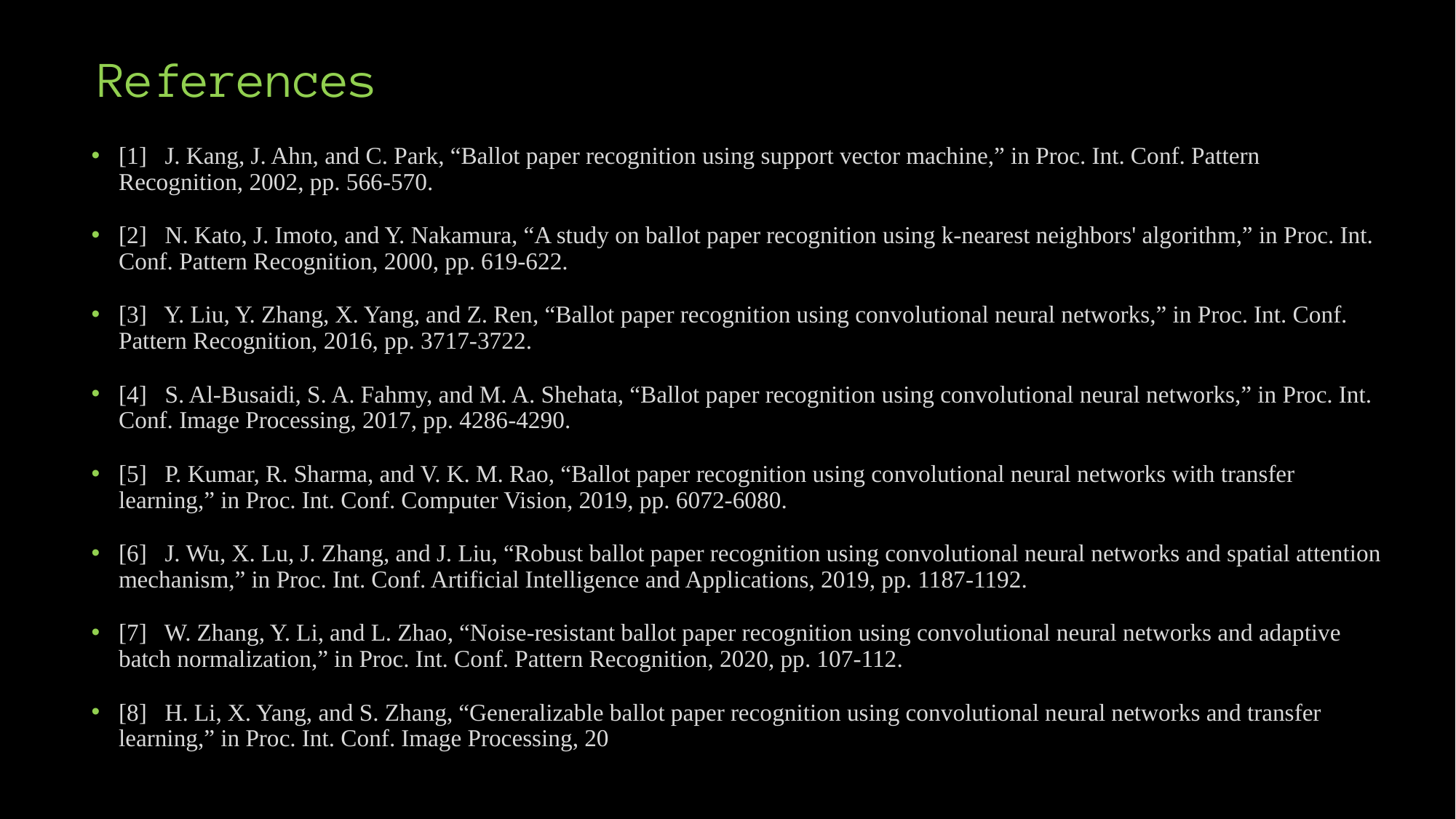

# References
[1]   J. Kang, J. Ahn, and C. Park, “Ballot paper recognition using support vector machine,” in Proc. Int. Conf. Pattern Recognition, 2002, pp. 566-570.
[2]   N. Kato, J. Imoto, and Y. Nakamura, “A study on ballot paper recognition using k-nearest neighbors' algorithm,” in Proc. Int. Conf. Pattern Recognition, 2000, pp. 619-622.
[3]   Y. Liu, Y. Zhang, X. Yang, and Z. Ren, “Ballot paper recognition using convolutional neural networks,” in Proc. Int. Conf. Pattern Recognition, 2016, pp. 3717-3722.
[4]   S. Al-Busaidi, S. A. Fahmy, and M. A. Shehata, “Ballot paper recognition using convolutional neural networks,” in Proc. Int. Conf. Image Processing, 2017, pp. 4286-4290.
[5]   P. Kumar, R. Sharma, and V. K. M. Rao, “Ballot paper recognition using convolutional neural networks with transfer learning,” in Proc. Int. Conf. Computer Vision, 2019, pp. 6072-6080.
[6]   J. Wu, X. Lu, J. Zhang, and J. Liu, “Robust ballot paper recognition using convolutional neural networks and spatial attention mechanism,” in Proc. Int. Conf. Artificial Intelligence and Applications, 2019, pp. 1187-1192.
[7]   W. Zhang, Y. Li, and L. Zhao, “Noise-resistant ballot paper recognition using convolutional neural networks and adaptive batch normalization,” in Proc. Int. Conf. Pattern Recognition, 2020, pp. 107-112.
[8]   H. Li, X. Yang, and S. Zhang, “Generalizable ballot paper recognition using convolutional neural networks and transfer learning,” in Proc. Int. Conf. Image Processing, 20